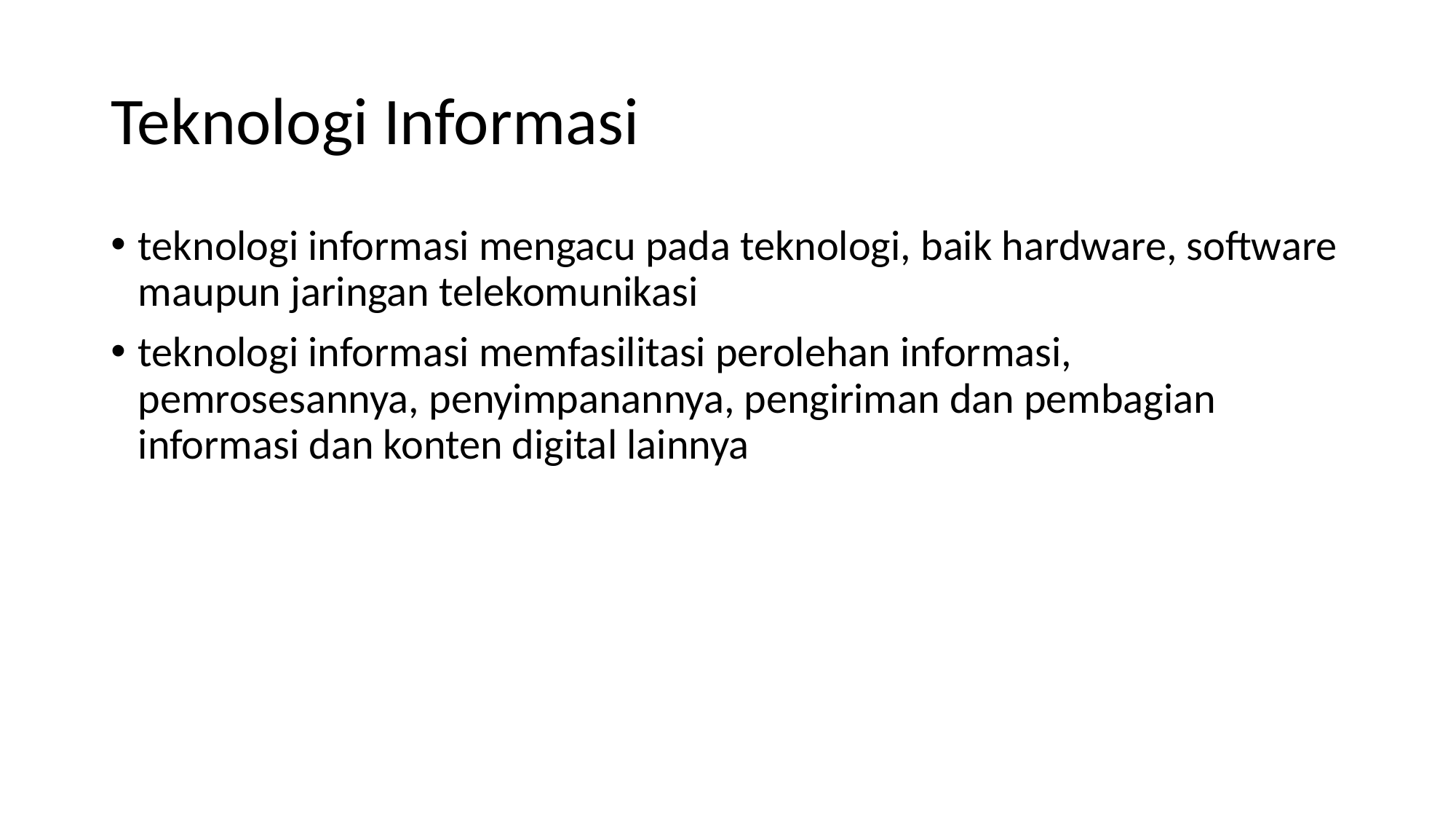

# Teknologi Informasi
teknologi informasi mengacu pada teknologi, baik hardware, software maupun jaringan telekomunikasi
teknologi informasi memfasilitasi perolehan informasi, pemrosesannya, penyimpanannya, pengiriman dan pembagian informasi dan konten digital lainnya